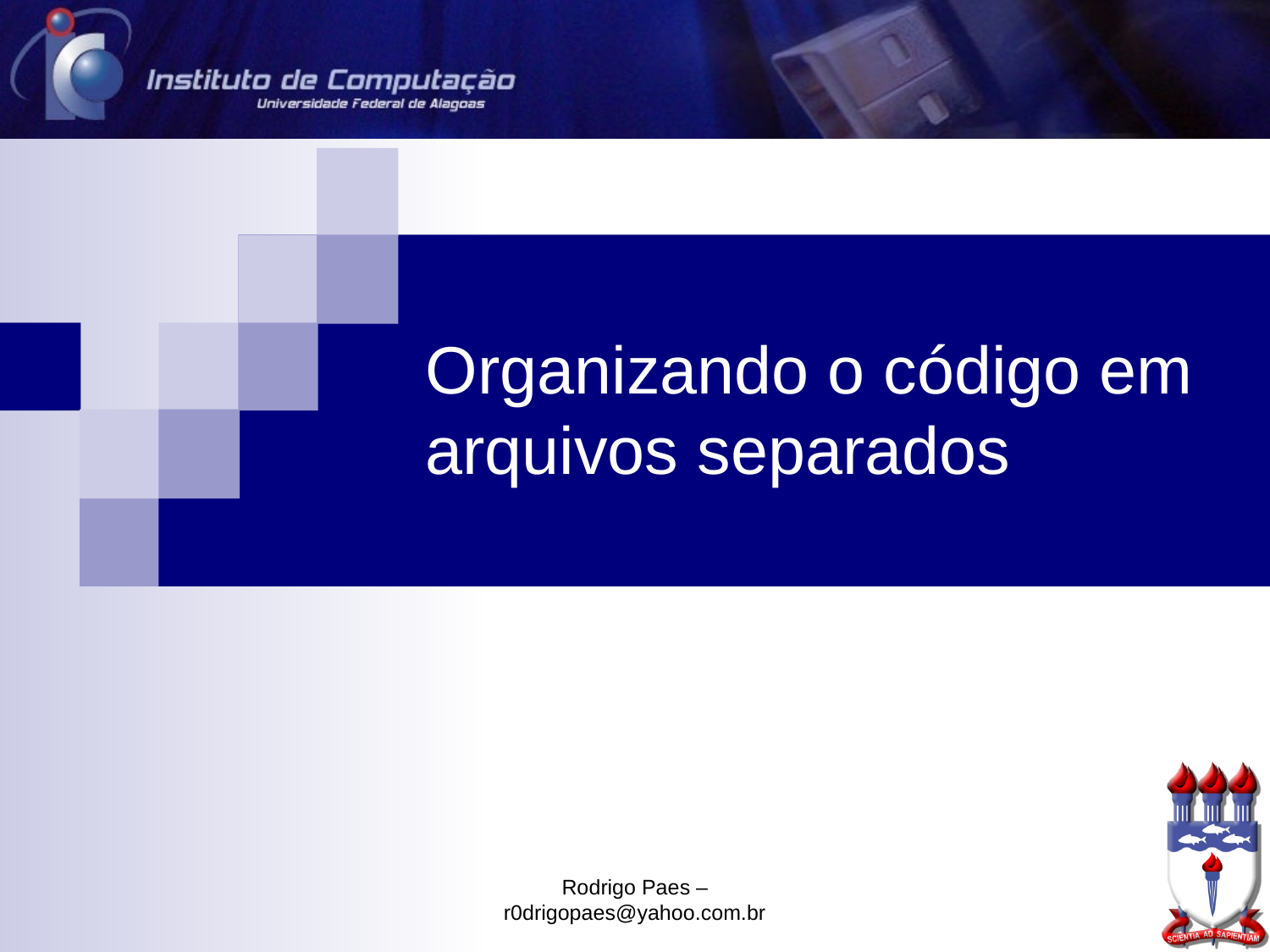

# Organizando o código em arquivos separados

Rodrigo Paes – r0drigopaes@yahoo.com.br